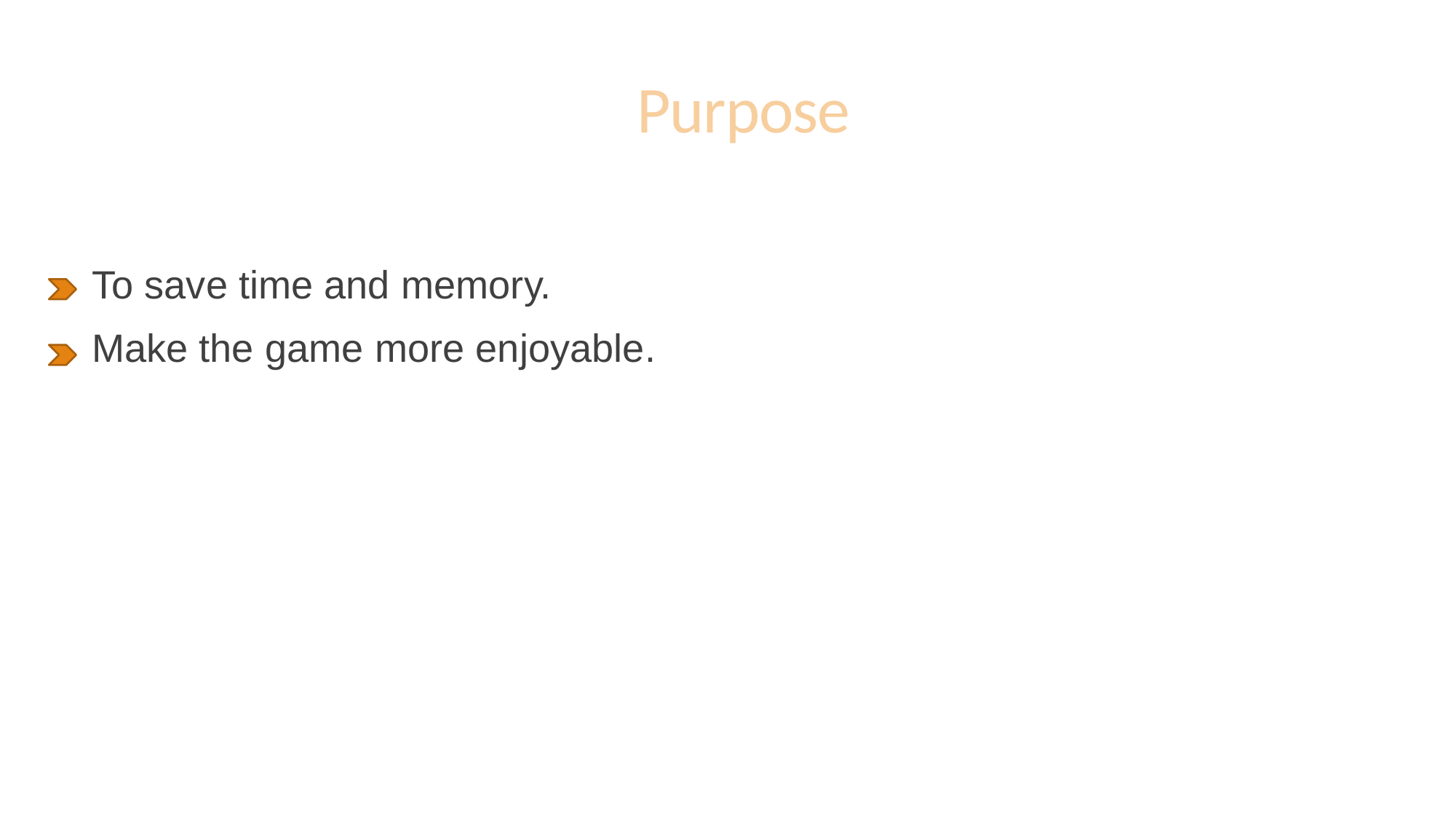

# Purpose
To save time and memory.
Make the game more enjoyable.